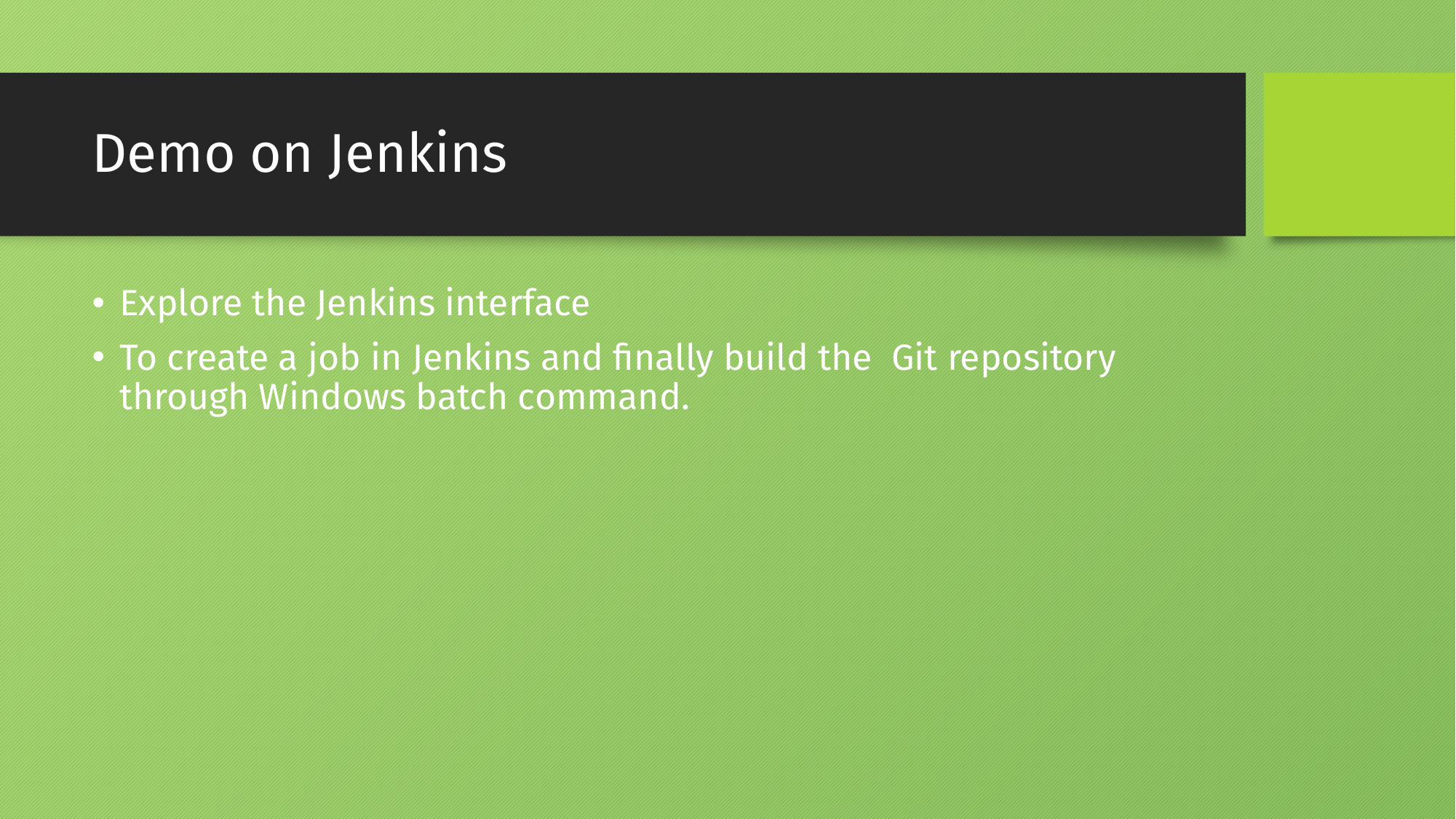

# Demo on Jenkins
Explore the Jenkins interface
To create a job in Jenkins and finally build the  Git repository through Windows batch command.